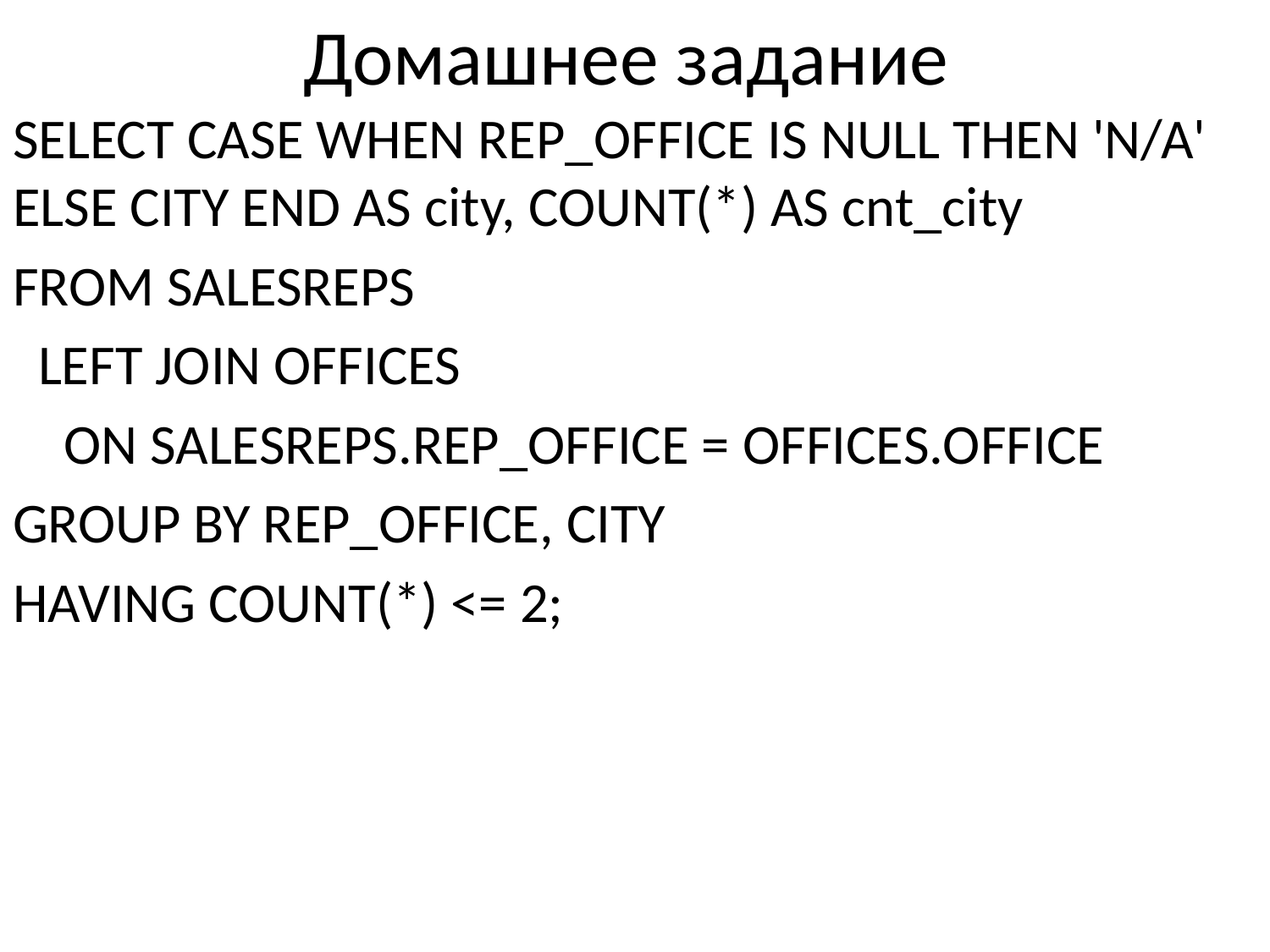

# Домашнее задание
SELECT CASE WHEN REP_OFFICE IS NULL THEN 'N/A' ELSE CITY END AS city, COUNT(*) AS cnt_city
FROM SALESREPS
  LEFT JOIN OFFICES
    ON SALESREPS.REP_OFFICE = OFFICES.OFFICE
GROUP BY REP_OFFICE, CITY
HAVING COUNT(*) <= 2;